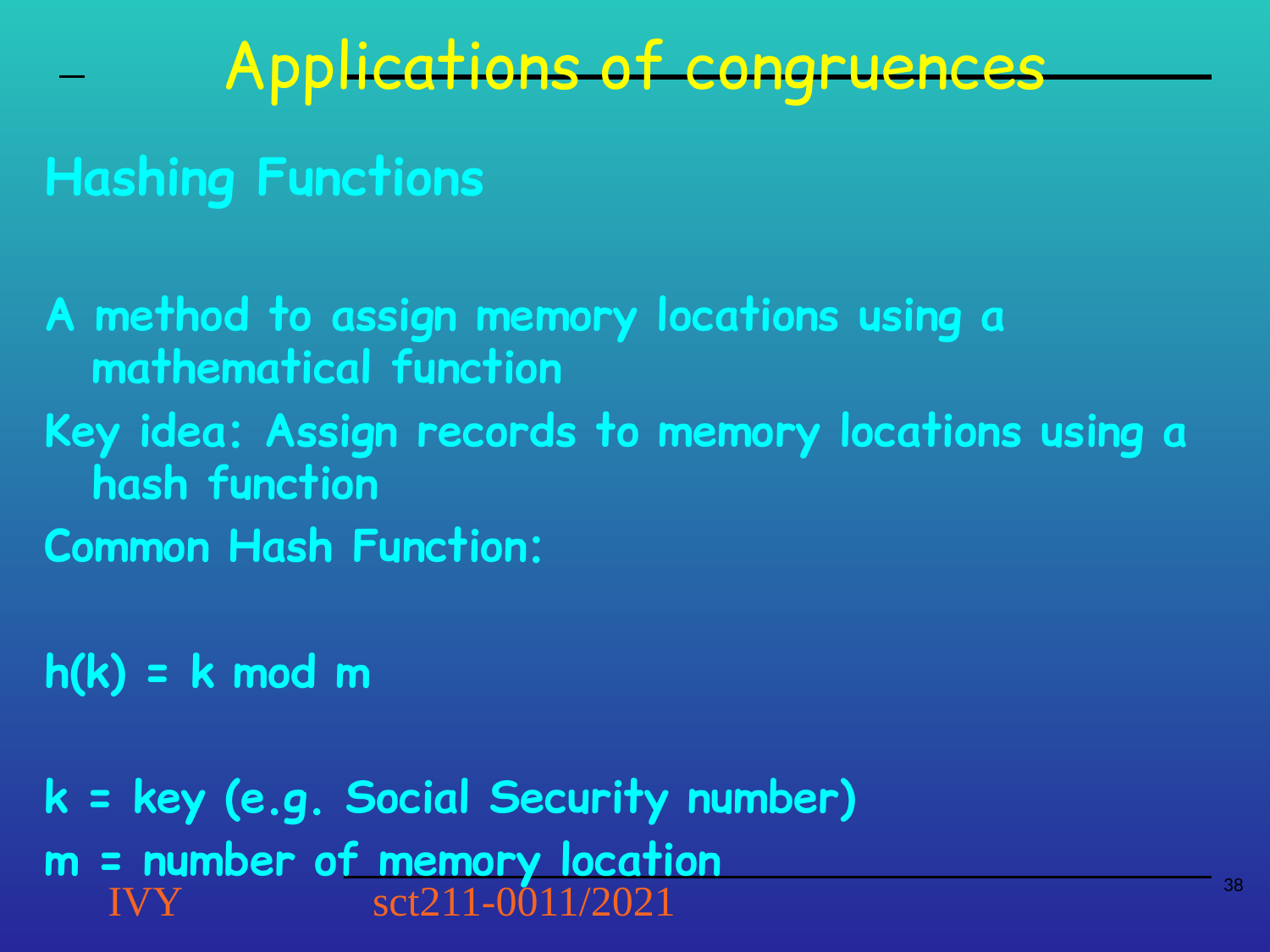

# Applications of congruences
Hashing Functions

A method to assign memory locations using a mathematical function
Key idea: Assign records to memory locations using a hash function
Common Hash Function:

h(k) = k mod m

k = key (e.g. Social Security number)
m = number of memory location

IVY
sct211-0011/2021
38